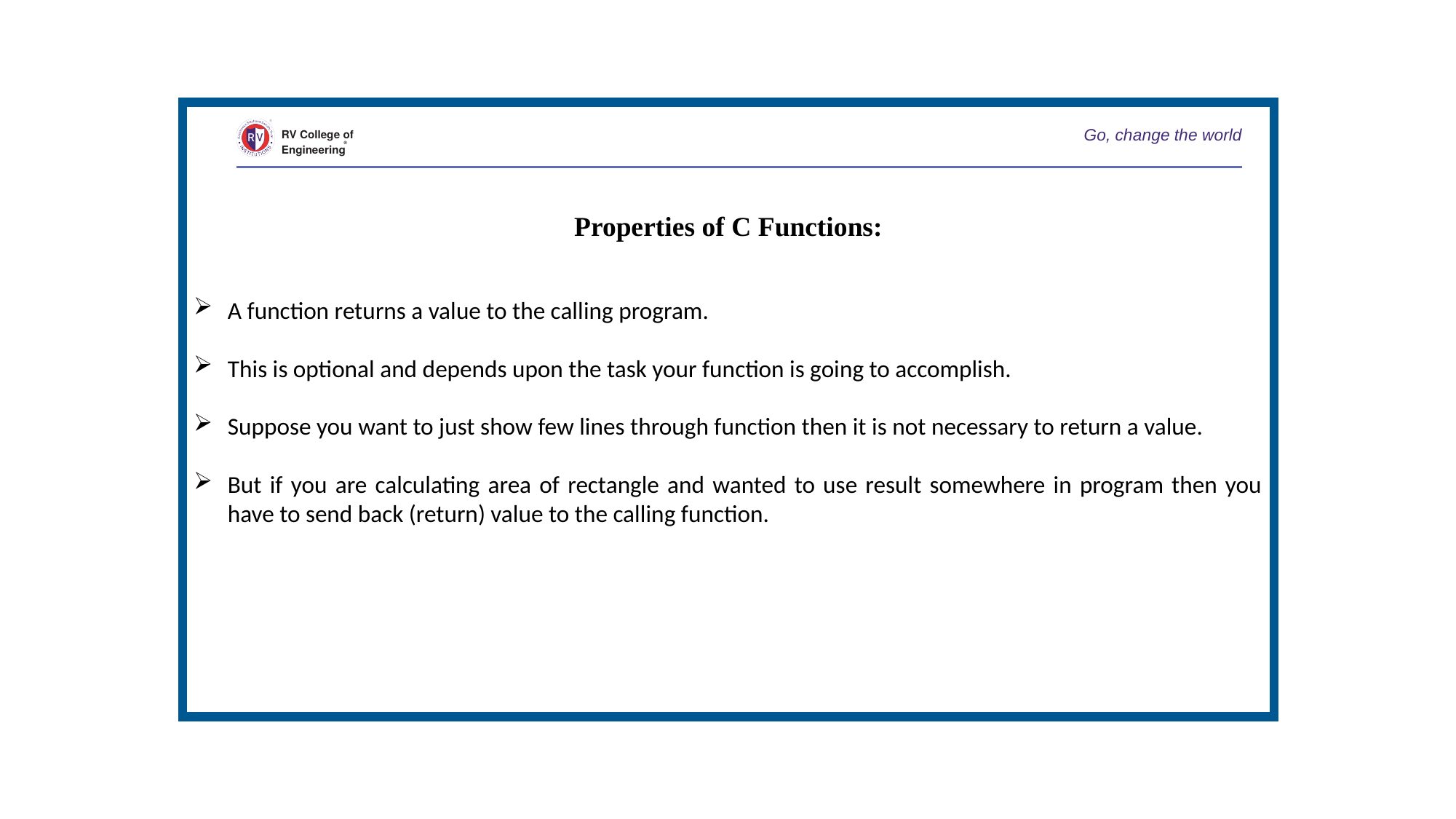

Properties of C Functions:

A function returns a value to the calling program.

This is optional and depends upon the task your function is going to accomplish.

Suppose you want to just show few lines through function then it is not necessary to return a value.

But if you are calculating area of rectangle and wanted to use result somewhere in program then you have to send back (return) value to the calling function.

Go, change the world
RV College of
Engineering